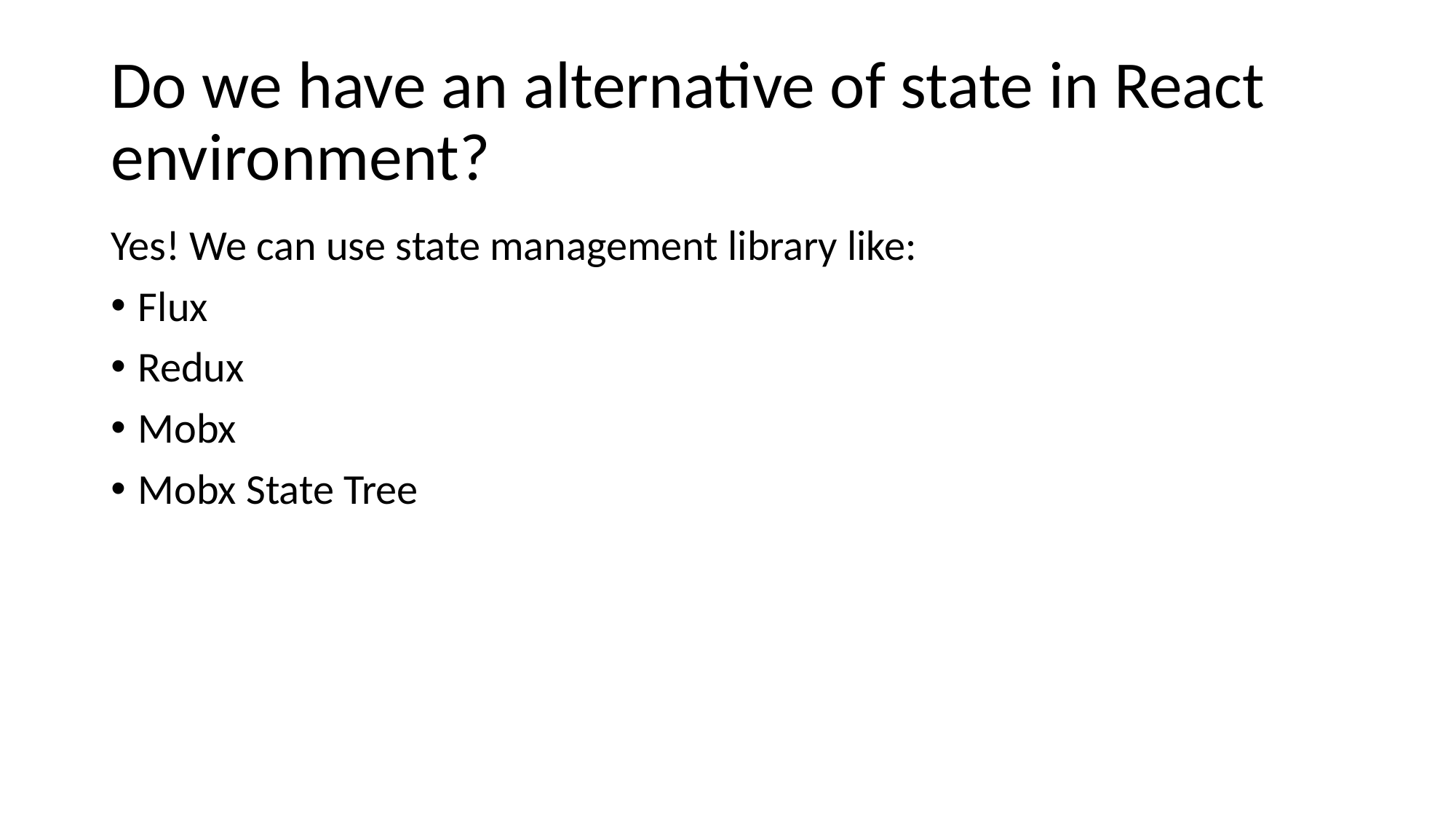

# Do we have an alternative of state in React environment?
Yes! We can use state management library like:
Flux
Redux
Mobx
Mobx State Tree